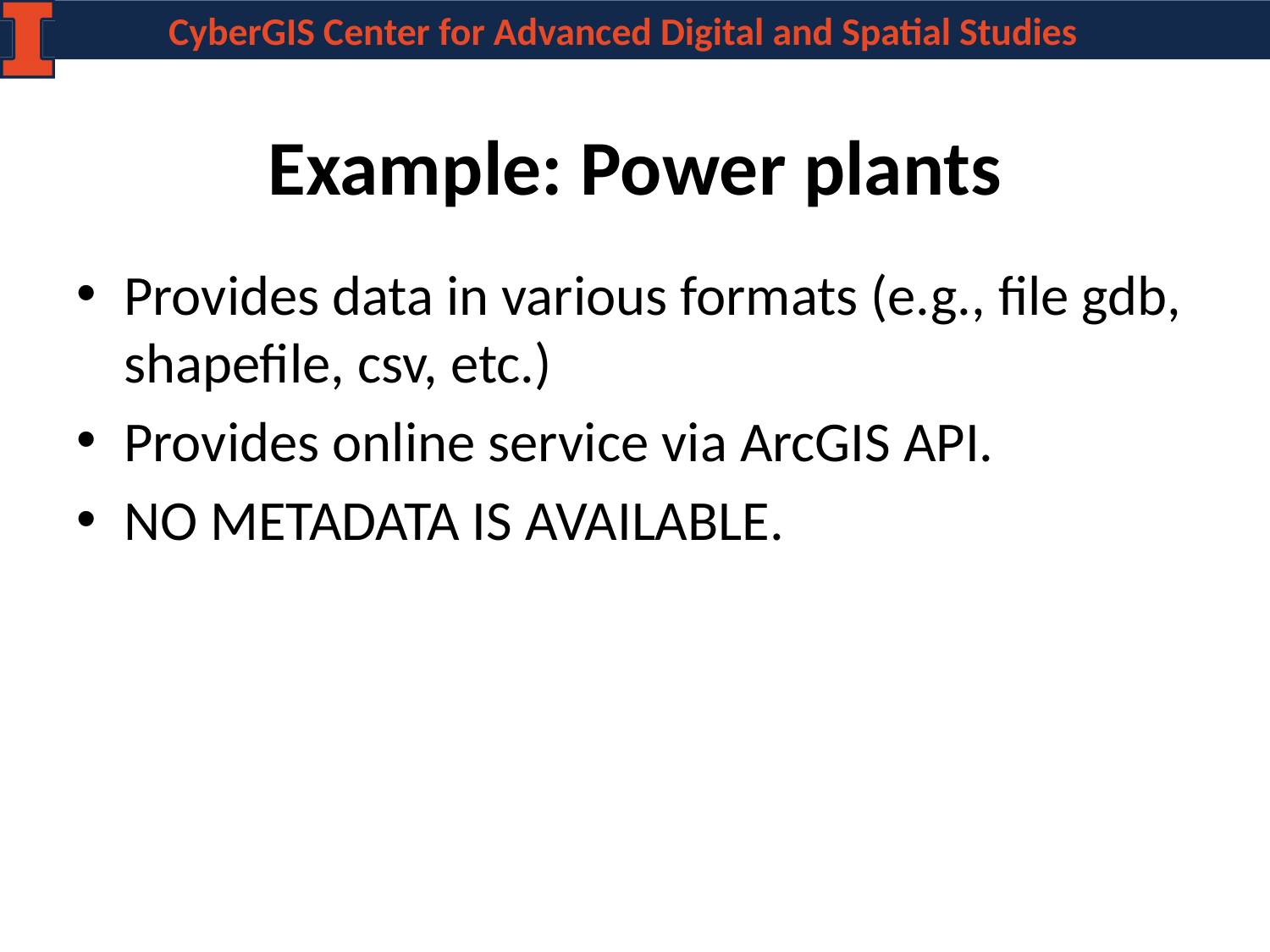

# Example: Power plants
Provides data in various formats (e.g., file gdb, shapefile, csv, etc.)
Provides online service via ArcGIS API.
NO METADATA IS AVAILABLE.